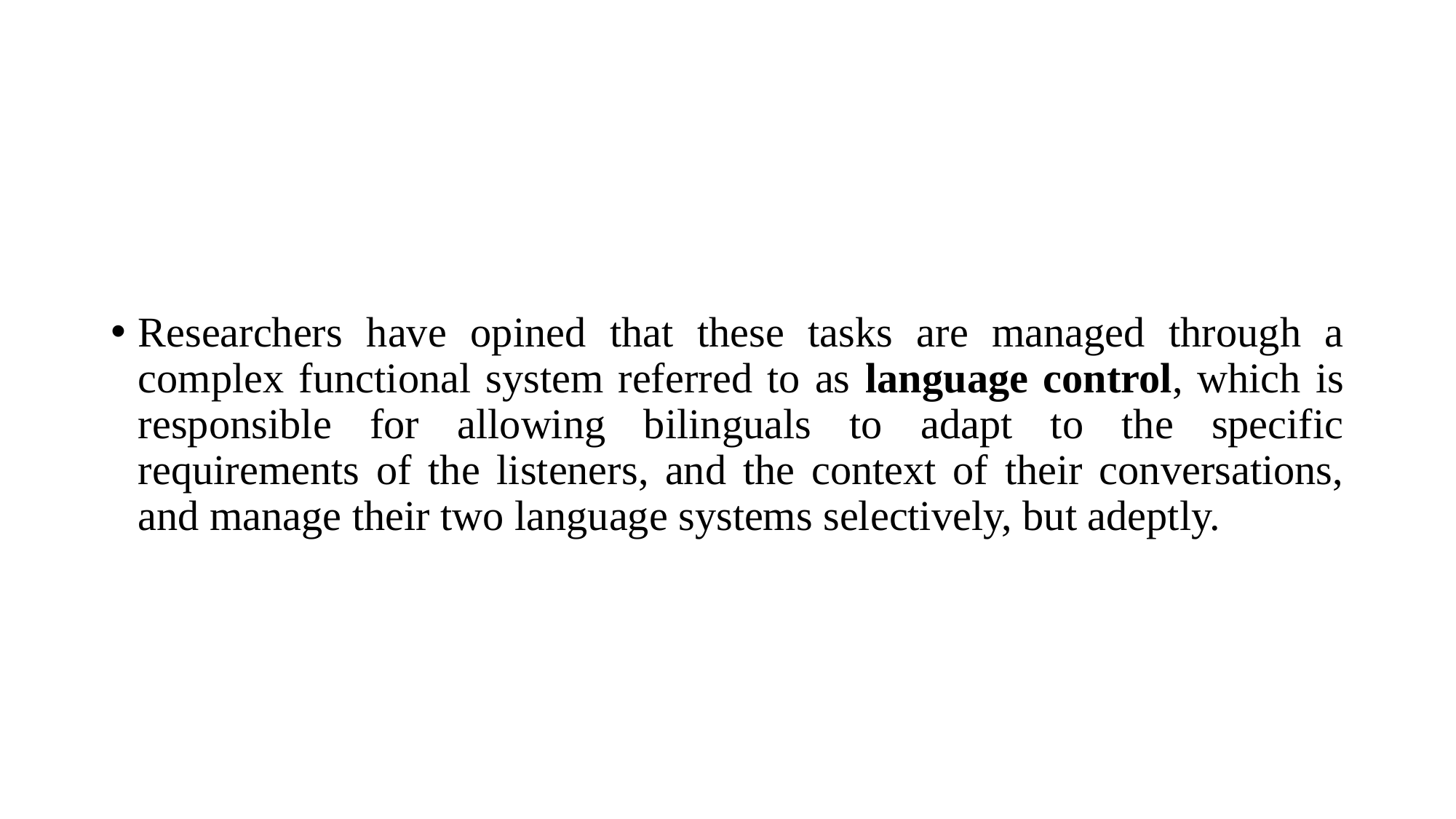

Researchers have opined that these tasks are managed through a complex functional system referred to as language control, which is responsible for allowing bilinguals to adapt to the specific requirements of the listeners, and the context of their conversations, and manage their two language systems selectively, but adeptly.